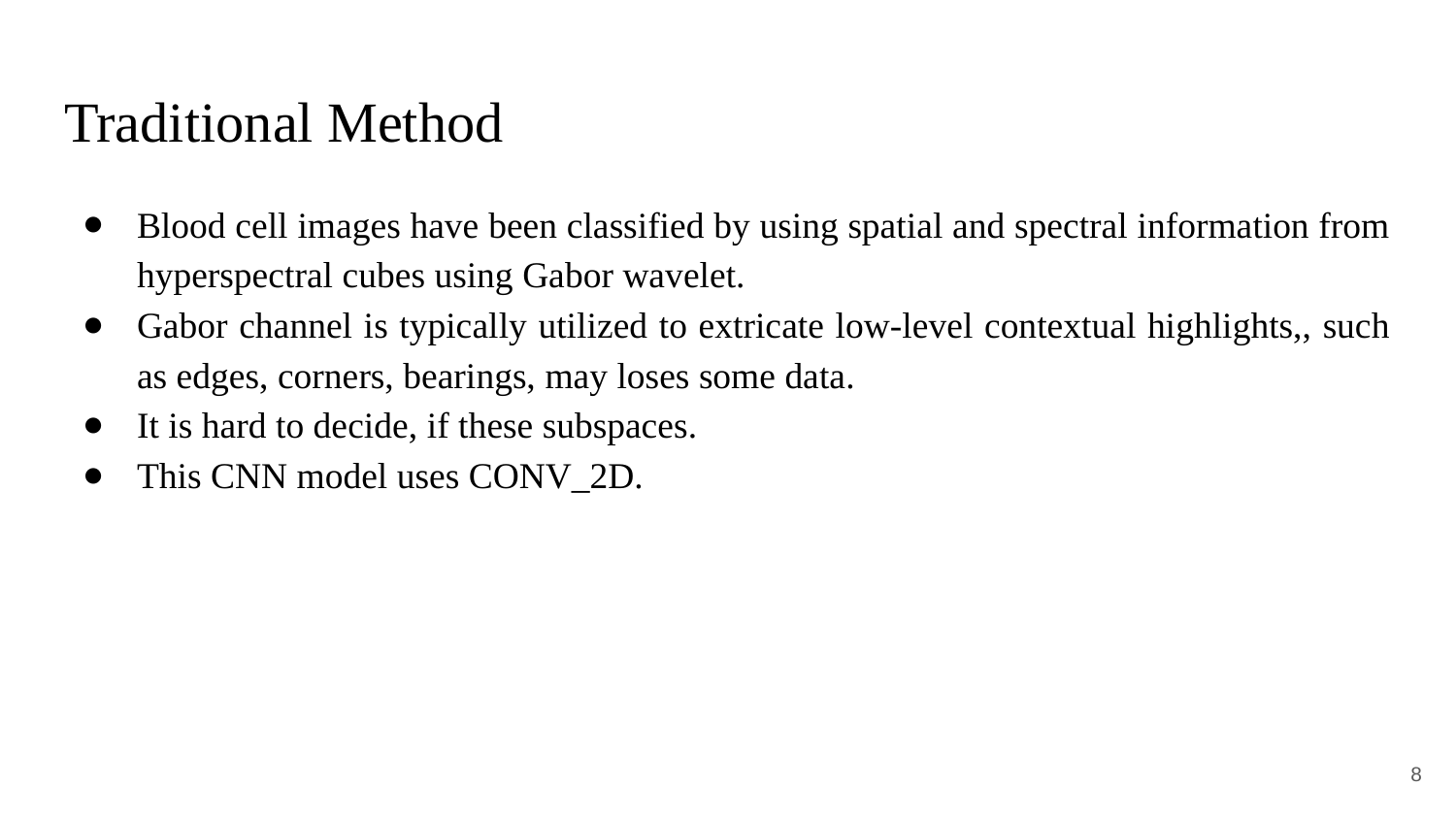

# Traditional Method
Blood cell images have been classified by using spatial and spectral information from hyperspectral cubes using Gabor wavelet.
Gabor channel is typically utilized to extricate low-level contextual highlights,, such as edges, corners, bearings, may loses some data.
It is hard to decide, if these subspaces.
This CNN model uses CONV_2D.

8